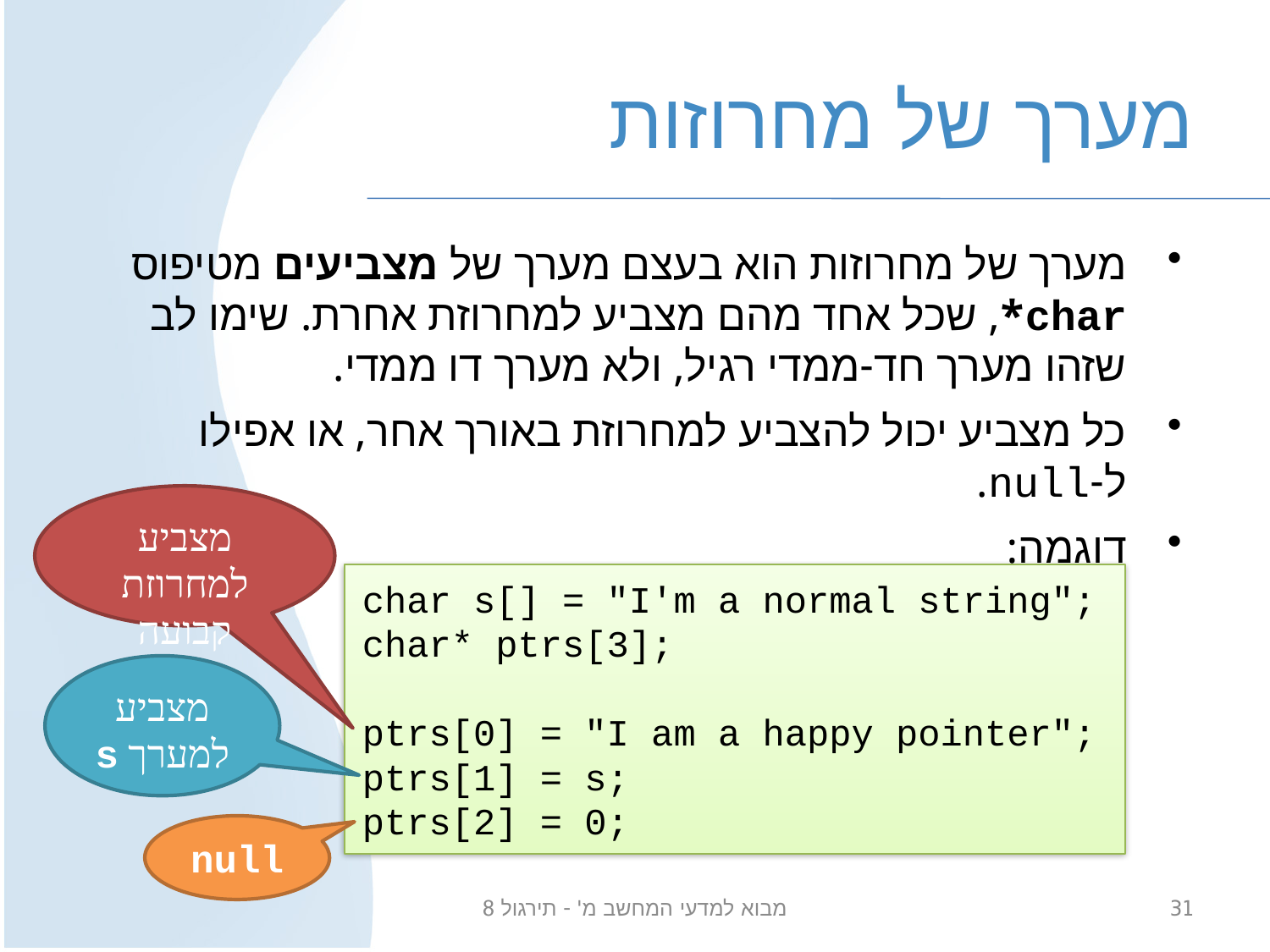

# מערך של מחרוזות
מערך של מחרוזות הוא בעצם מערך של מצביעים מטיפוס char*, שכל אחד מהם מצביע למחרוזת אחרת. שימו לב שזהו מערך חד-ממדי רגיל, ולא מערך דו ממדי.
כל מצביע יכול להצביע למחרוזת באורך אחר, או אפילו ל-null.
דוגמה:
מצביע למחרוזת קבועה
char s[] = "I'm a normal string";
char* ptrs[3];

ptrs[0] = "I am a happy pointer";
ptrs[1] = s;
ptrs[2] = 0;
מצביע למערך s
null
מבוא למדעי המחשב מ' - תירגול 8
31